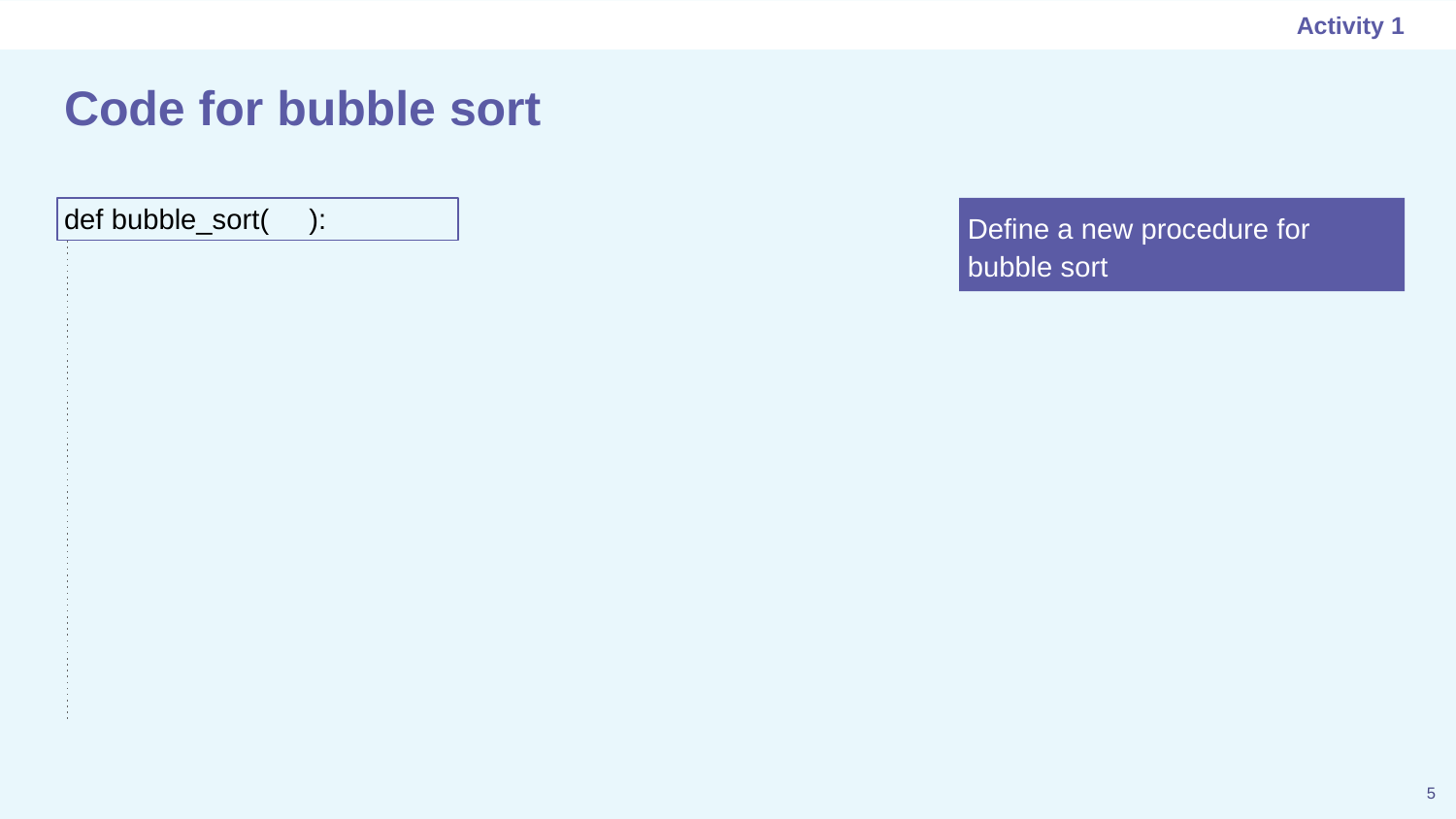

Activity 1
# Code for bubble sort
def bubble_sort(     ):

Define a new procedure for bubble sort
5